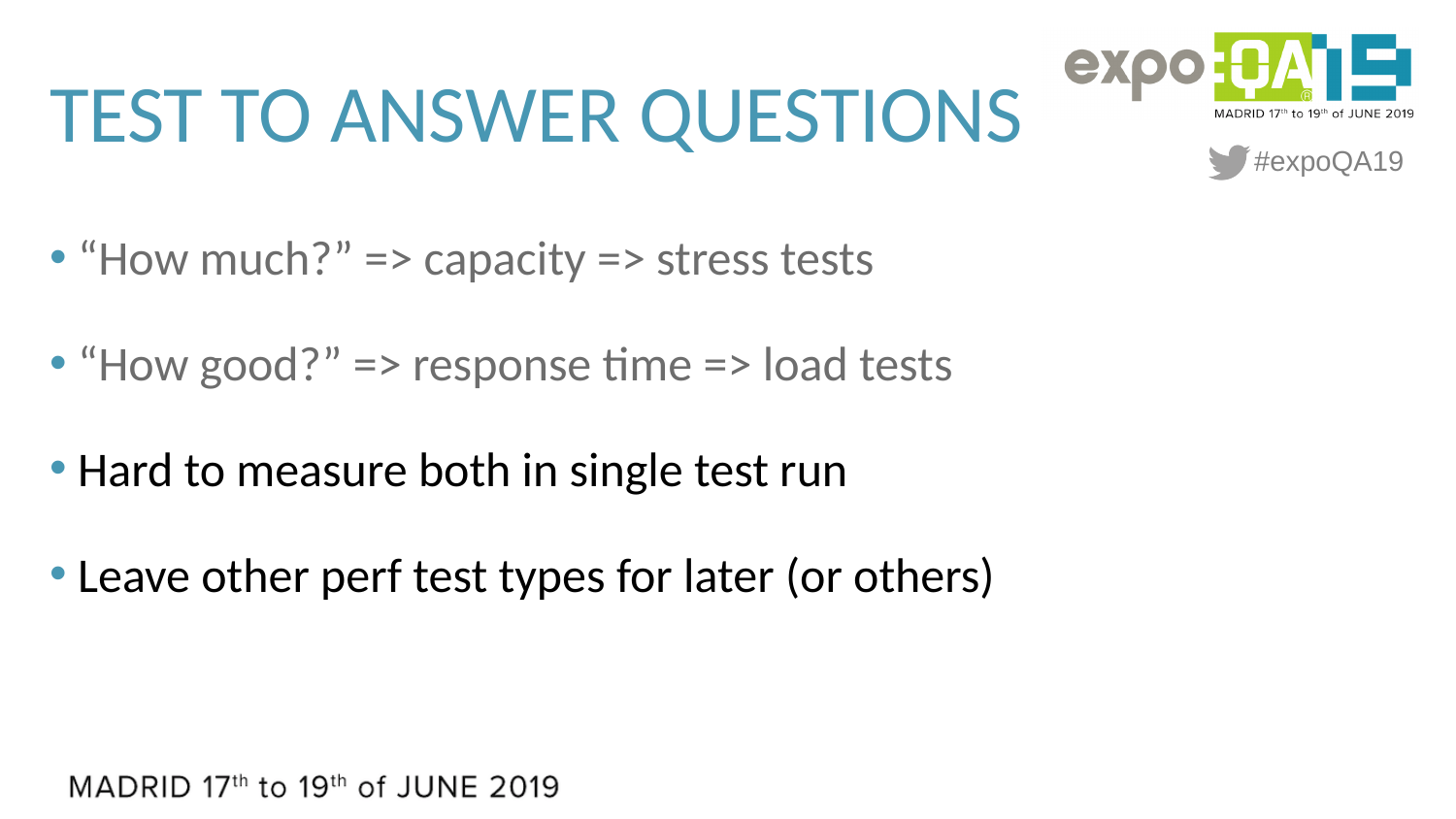

# Test to Answer Questions
“How much?” => capacity => stress tests
“How good?” => response time => load tests
Hard to measure both in single test run
Leave other perf test types for later (or others)